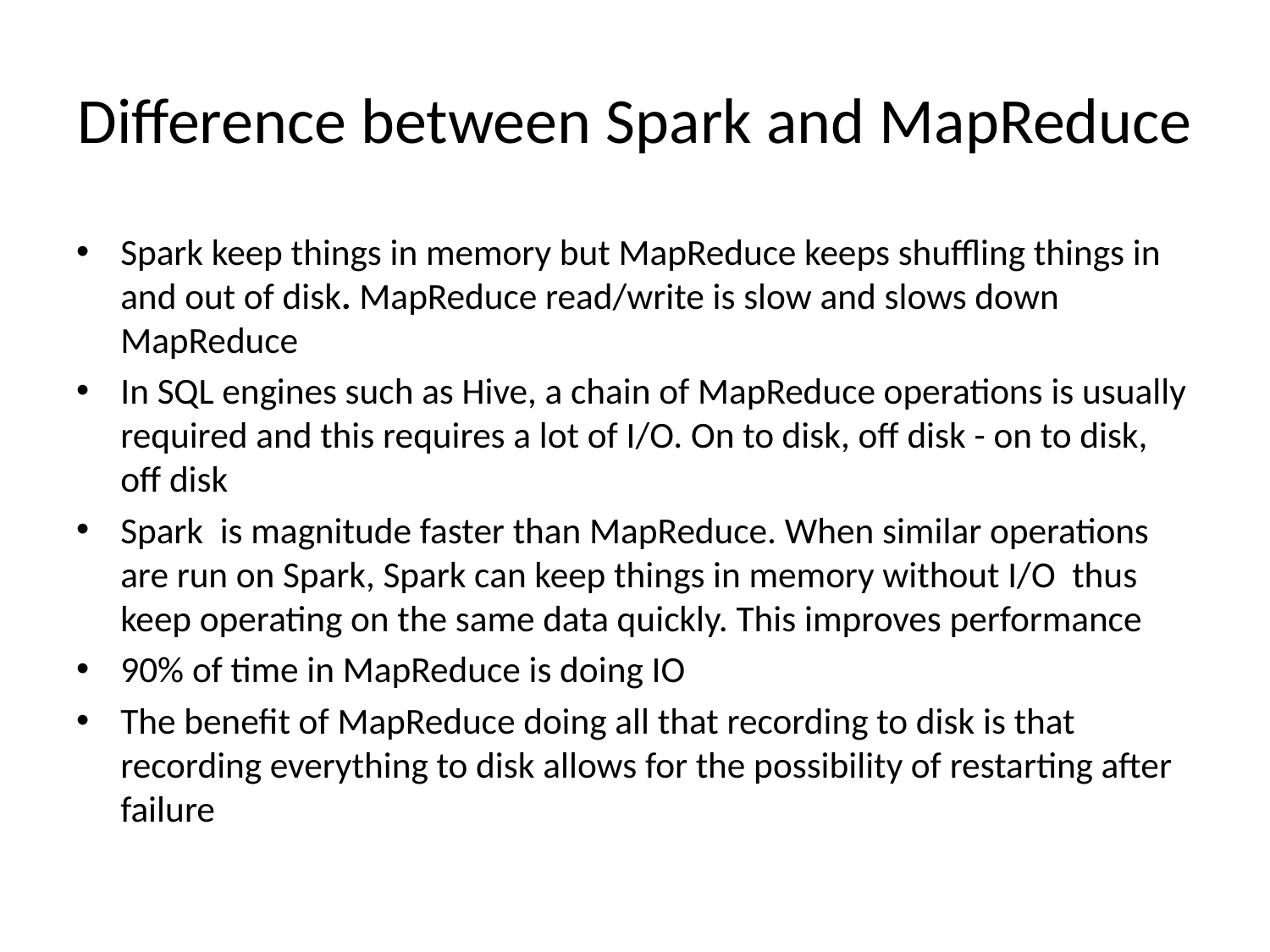

# Difference between Spark and MapReduce
Spark keep things in memory but MapReduce keeps shuffling things in and out of disk. MapReduce read/write is slow and slows down MapReduce
In SQL engines such as Hive, a chain of MapReduce operations is usually required and this requires a lot of I/O. On to disk, off disk - on to disk, off disk
Spark  is magnitude faster than MapReduce. When similar operations are run on Spark, Spark can keep things in memory without I/O  thus keep operating on the same data quickly. This improves performance
90% of time in MapReduce is doing IO
The benefit of MapReduce doing all that recording to disk is that  recording everything to disk allows for the possibility of restarting after failure